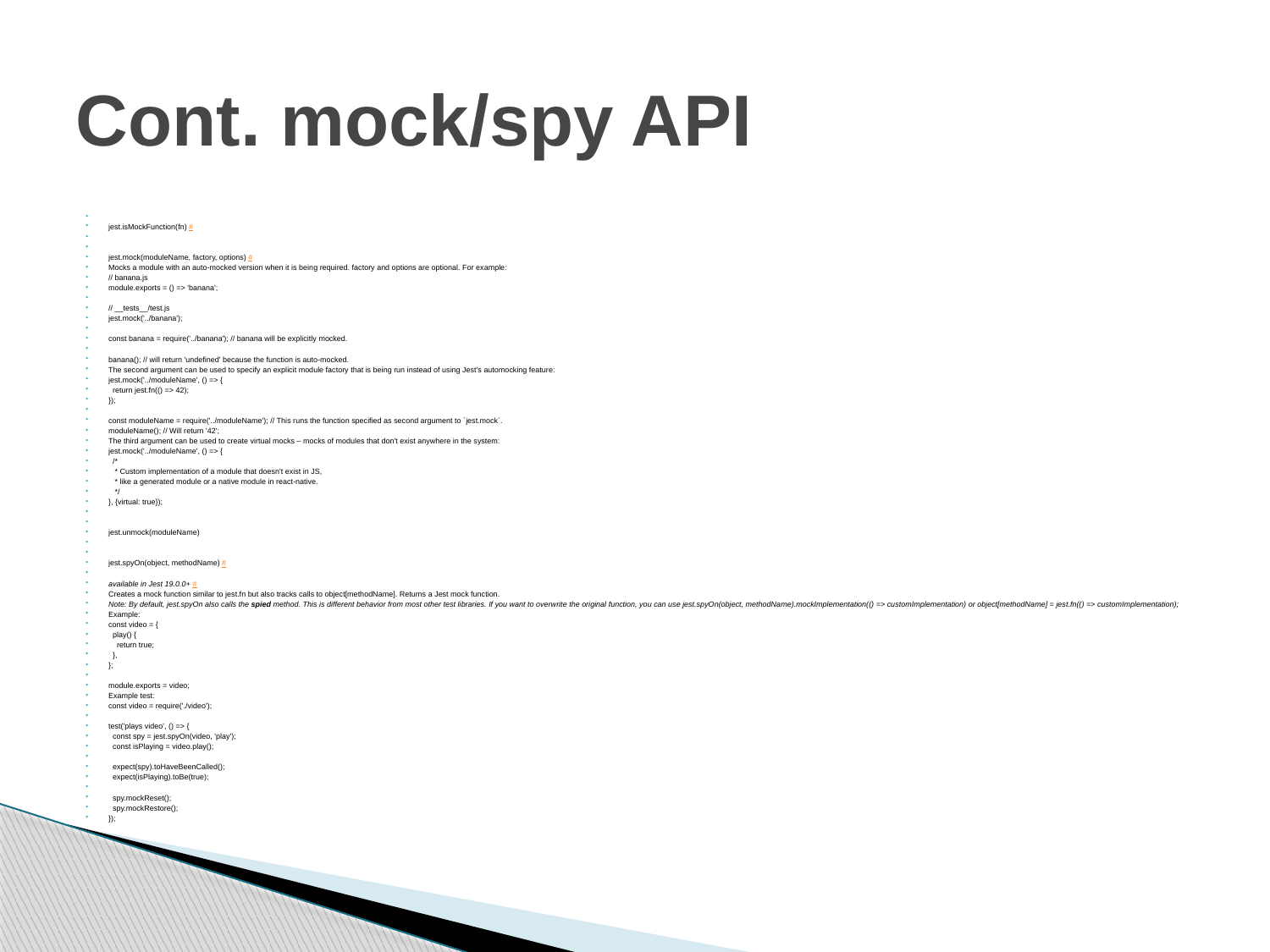

# Cont. mock/spy API

jest.isMockFunction(fn) #

jest.mock(moduleName, factory, options) #
Mocks a module with an auto-mocked version when it is being required. factory and options are optional. For example:
// banana.js
module.exports = () => 'banana';

// __tests__/test.js
jest.mock('../banana');

const banana = require('../banana'); // banana will be explicitly mocked.

banana(); // will return 'undefined' because the function is auto-mocked.
The second argument can be used to specify an explicit module factory that is being run instead of using Jest's automocking feature:
jest.mock('../moduleName', () => {
  return jest.fn(() => 42);
});

const moduleName = require('../moduleName'); // This runs the function specified as second argument to `jest.mock`.
moduleName(); // Will return '42';
The third argument can be used to create virtual mocks – mocks of modules that don't exist anywhere in the system:
jest.mock('../moduleName', () => {
  /*
   * Custom implementation of a module that doesn't exist in JS,
   * like a generated module or a native module in react-native.
   */
}, {virtual: true});

jest.unmock(moduleName)

jest.spyOn(object, methodName) #

available in Jest 19.0.0+ #
Creates a mock function similar to jest.fn but also tracks calls to object[methodName]. Returns a Jest mock function.
Note: By default, jest.spyOn also calls the spied method. This is different behavior from most other test libraries. If you want to overwrite the original function, you can use jest.spyOn(object, methodName).mockImplementation(() => customImplementation) or object[methodName] = jest.fn(() => customImplementation);
Example:
const video = {
  play() {
    return true;
  },
};

module.exports = video;
Example test:
const video = require('./video');

test('plays video', () => {
  const spy = jest.spyOn(video, 'play');
  const isPlaying = video.play();

  expect(spy).toHaveBeenCalled();
  expect(isPlaying).toBe(true);

  spy.mockReset();
  spy.mockRestore();
});